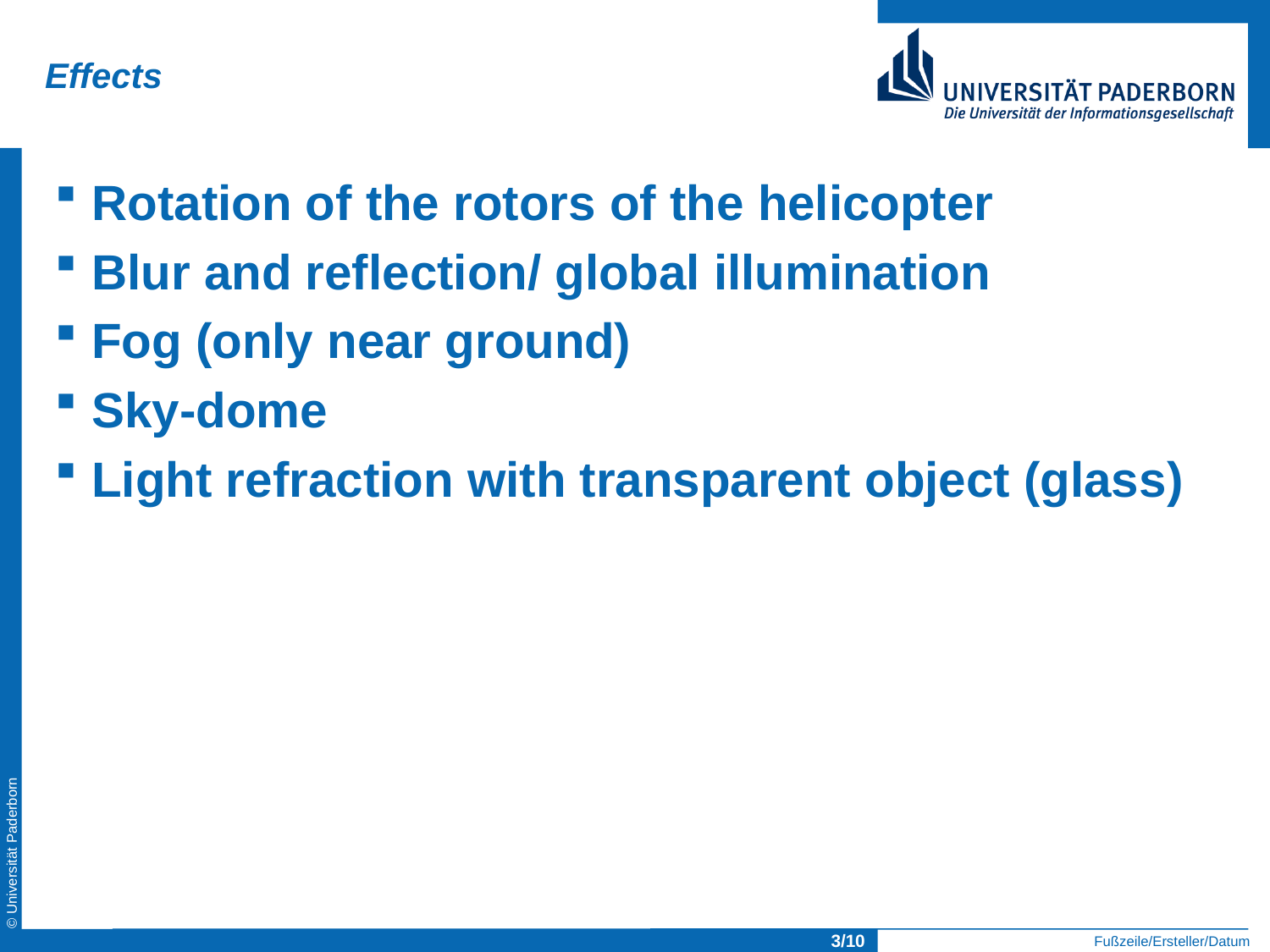

# Effects
Rotation of the rotors of the helicopter
Blur and reflection/ global illumination
Fog (only near ground)
Sky-dome
Light refraction with transparent object (glass)

Fußzeile/Ersteller/Datum